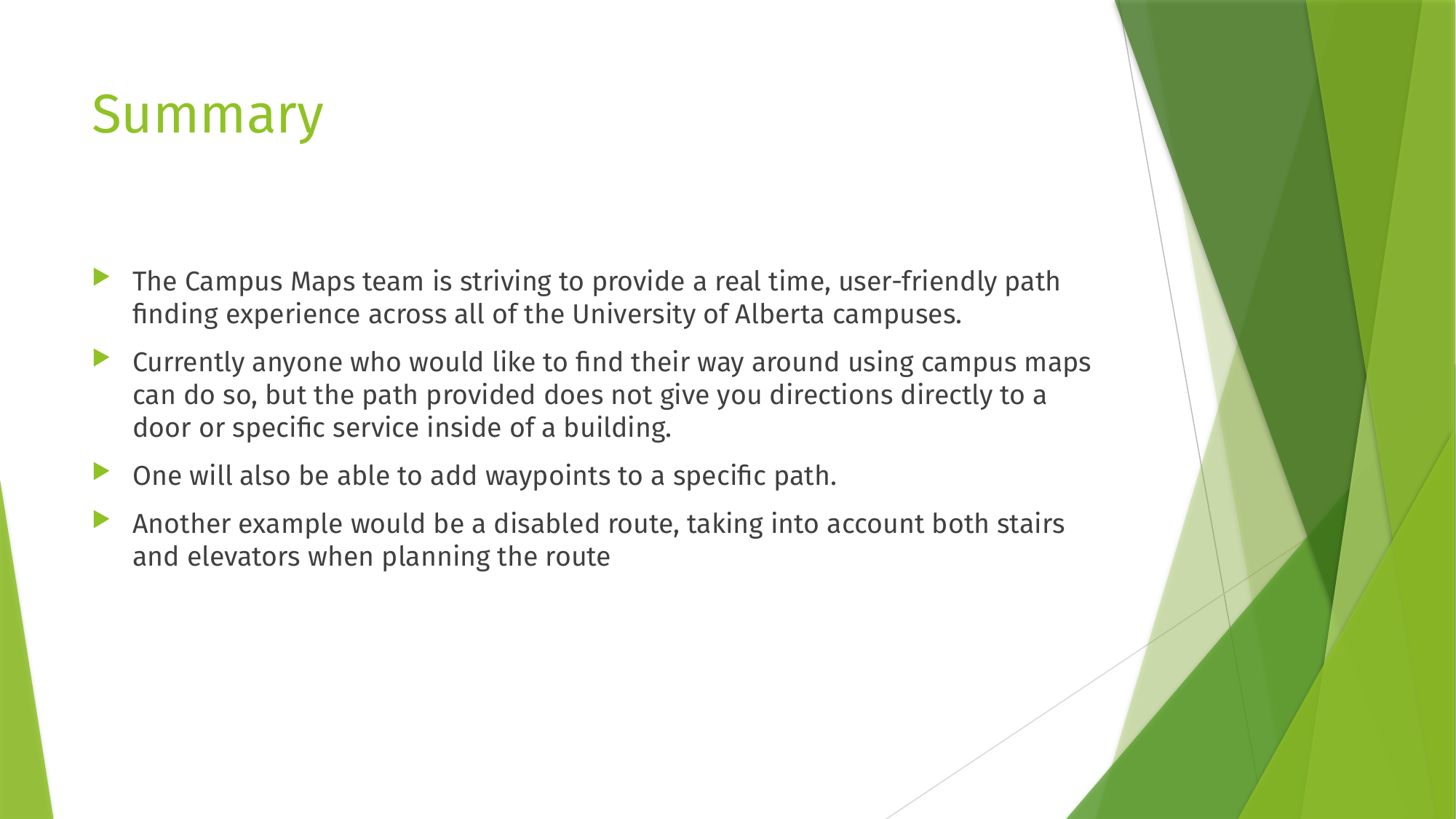

# Summary
The Campus Maps team is striving to provide a real time, user-friendly path finding experience across all of the University of Alberta campuses.
Currently anyone who would like to find their way around using campus maps can do so, but the path provided does not give you directions directly to a door or specific service inside of a building.
One will also be able to add waypoints to a specific path.
Another example would be a disabled route, taking into account both stairs and elevators when planning the route